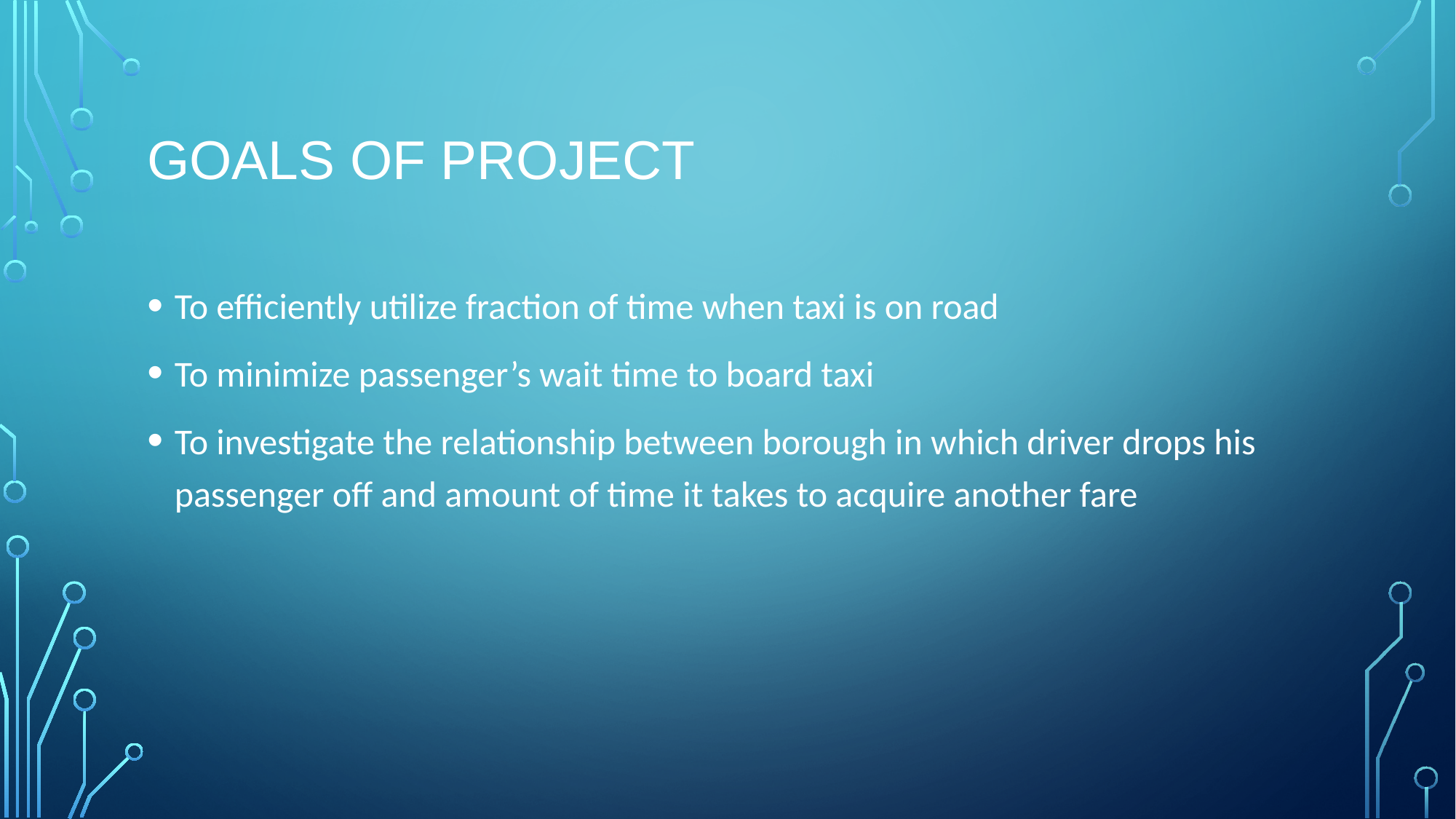

# Goals of project
To efficiently utilize fraction of time when taxi is on road
To minimize passenger’s wait time to board taxi
To investigate the relationship between borough in which driver drops his passenger off and amount of time it takes to acquire another fare